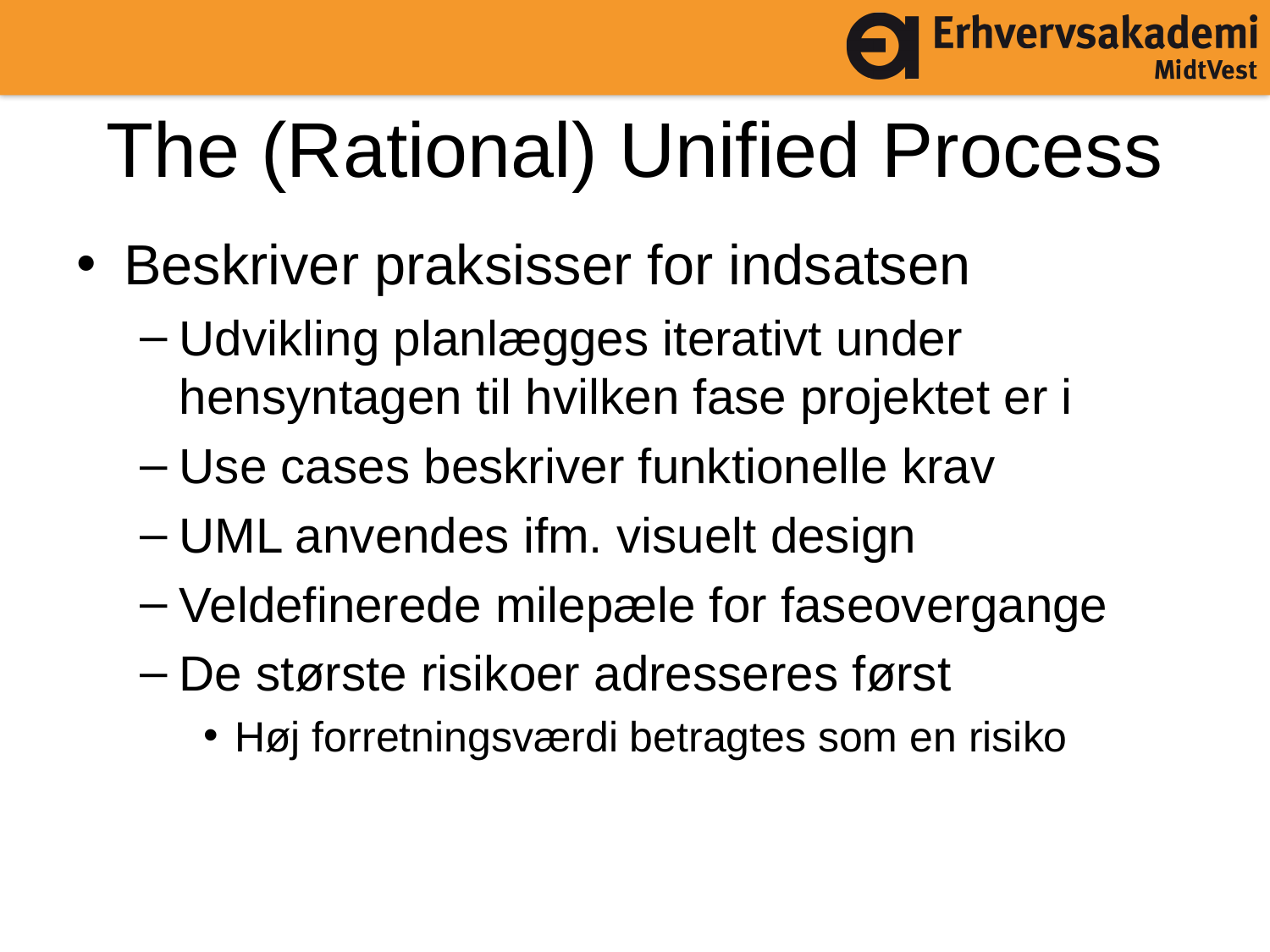

# The (Rational) Unified Process
Beskriver praksisser for indsatsen
Udvikling planlægges iterativt under hensyntagen til hvilken fase projektet er i
Use cases beskriver funktionelle krav
UML anvendes ifm. visuelt design
Veldefinerede milepæle for faseovergange
De største risikoer adresseres først
Høj forretningsværdi betragtes som en risiko